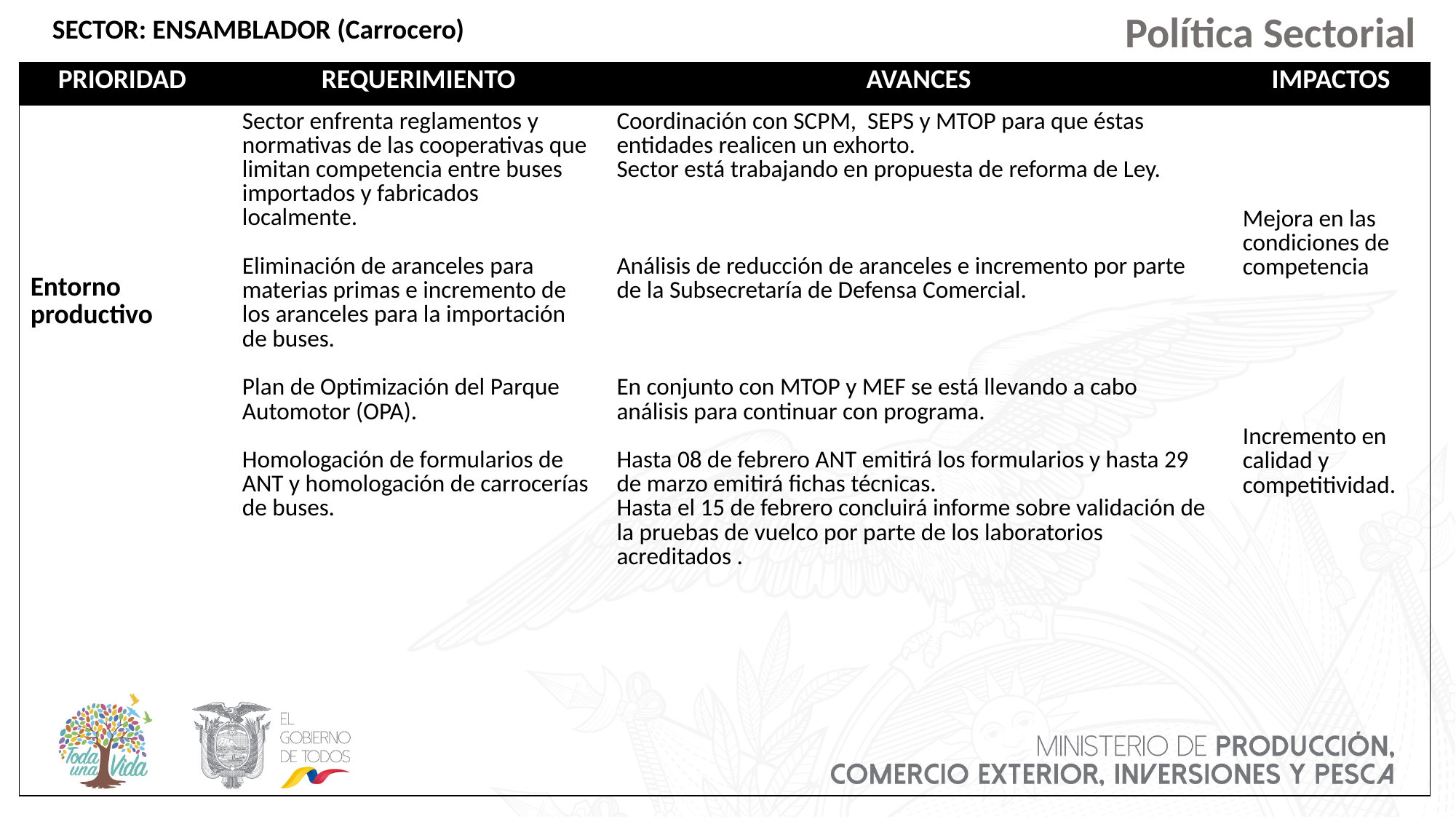

Política Sectorial
SECTOR: ENSAMBLADOR (Carrocero)
| PRIORIDAD | REQUERIMIENTO | AVANCES | IMPACTOS |
| --- | --- | --- | --- |
| Entorno productivo | Sector enfrenta reglamentos y normativas de las cooperativas que limitan competencia entre buses importados y fabricados localmente. Eliminación de aranceles para materias primas e incremento de los aranceles para la importación de buses. Plan de Optimización del Parque Automotor (OPA). Homologación de formularios de ANT y homologación de carrocerías de buses. | Coordinación con SCPM, SEPS y MTOP para que éstas entidades realicen un exhorto. Sector está trabajando en propuesta de reforma de Ley. Análisis de reducción de aranceles e incremento por parte de la Subsecretaría de Defensa Comercial. En conjunto con MTOP y MEF se está llevando a cabo análisis para continuar con programa. Hasta 08 de febrero ANT emitirá los formularios y hasta 29 de marzo emitirá fichas técnicas. Hasta el 15 de febrero concluirá informe sobre validación de la pruebas de vuelco por parte de los laboratorios acreditados . | Mejora en las condiciones de competencia Incremento en calidad y competitividad. |